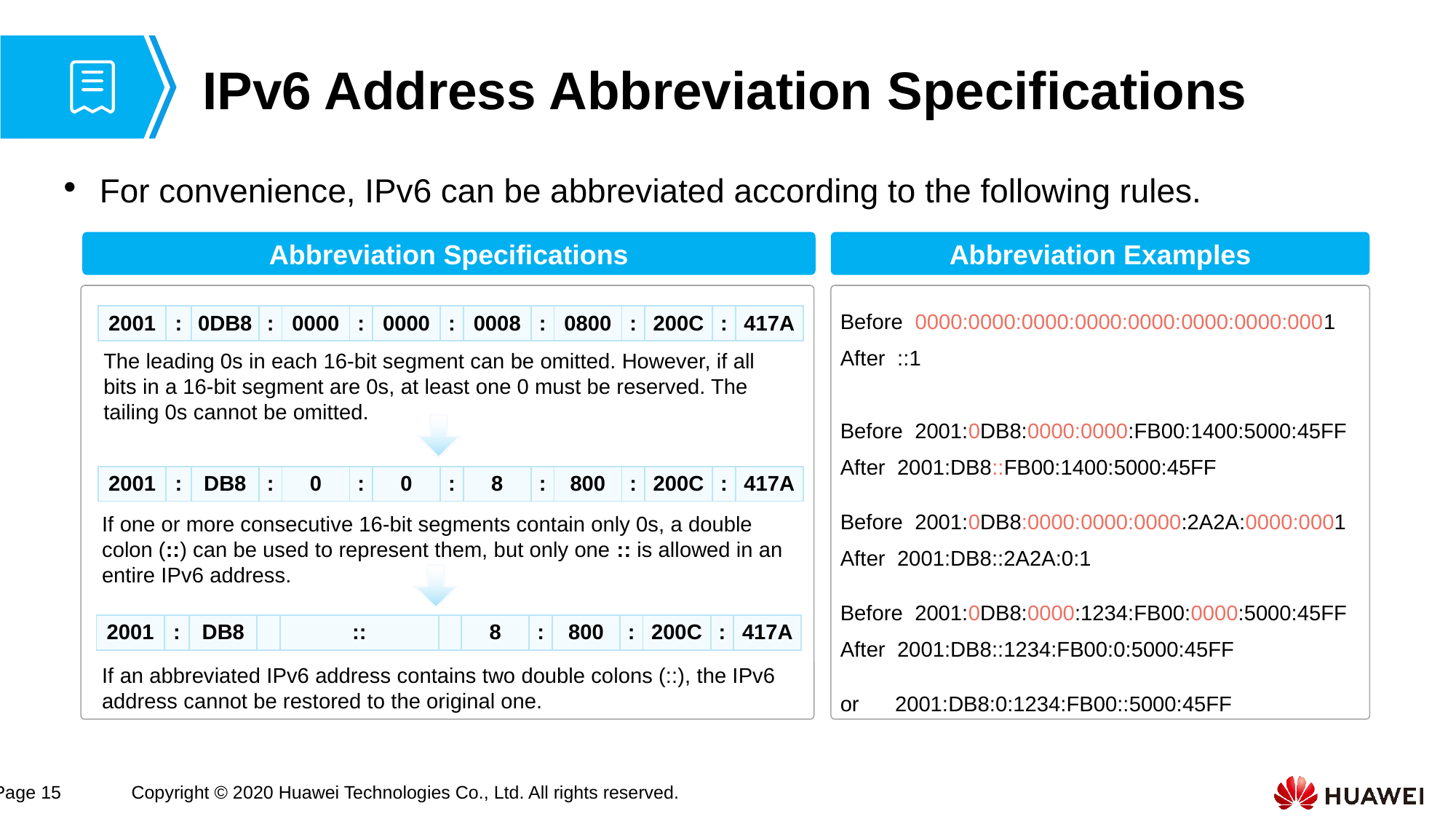

# IPv6 Address Abbreviation Specifications
For convenience, IPv6 can be abbreviated according to the following rules.
Abbreviation Specifications
Abbreviation Examples

Before  0000:0000:0000:0000:0000:0000:0000:0001 After  ::1
Before  2001:0DB8:0000:0000:FB00:1400:5000:45FF After  2001:DB8::FB00:1400:5000:45FF
Before  2001:0DB8:0000:0000:0000:2A2A:0000:0001  After  2001:DB8::2A2A:0:1
Before  2001:0DB8:0000:1234:FB00:0000:5000:45FF After  2001:DB8::1234:FB00:0:5000:45FF
or      2001:DB8:0:1234:FB00::5000:45FF

| 2001 | : | 0DB8 | : | 0000 | : | 0000 | : | 0008 | : | 0800 | : | 200C | : | 417A |
| --- | --- | --- | --- | --- | --- | --- | --- | --- | --- | --- | --- | --- | --- | --- |
The leading 0s in each 16-bit segment can be omitted. However, if all bits in a 16-bit segment are 0s, at least one 0 must be reserved. The tailing 0s cannot be omitted.

| 2001 | : | DB8 | : | 0 | : | 0 | : | 8 | : | 800 | : | 200C | : | 417A |
| --- | --- | --- | --- | --- | --- | --- | --- | --- | --- | --- | --- | --- | --- | --- |
If one or more consecutive 16-bit segments contain only 0s, a double colon (::) can be used to represent them, but only one :: is allowed in an entire IPv6 address.

| 2001 | : | DB8 |  | :: |  | 8 | : | 800 | : | 200C | : | 417A |
| --- | --- | --- | --- | --- | --- | --- | --- | --- | --- | --- | --- | --- |
If an abbreviated IPv6 address contains two double colons (::), the IPv6 address cannot be restored to the original one.